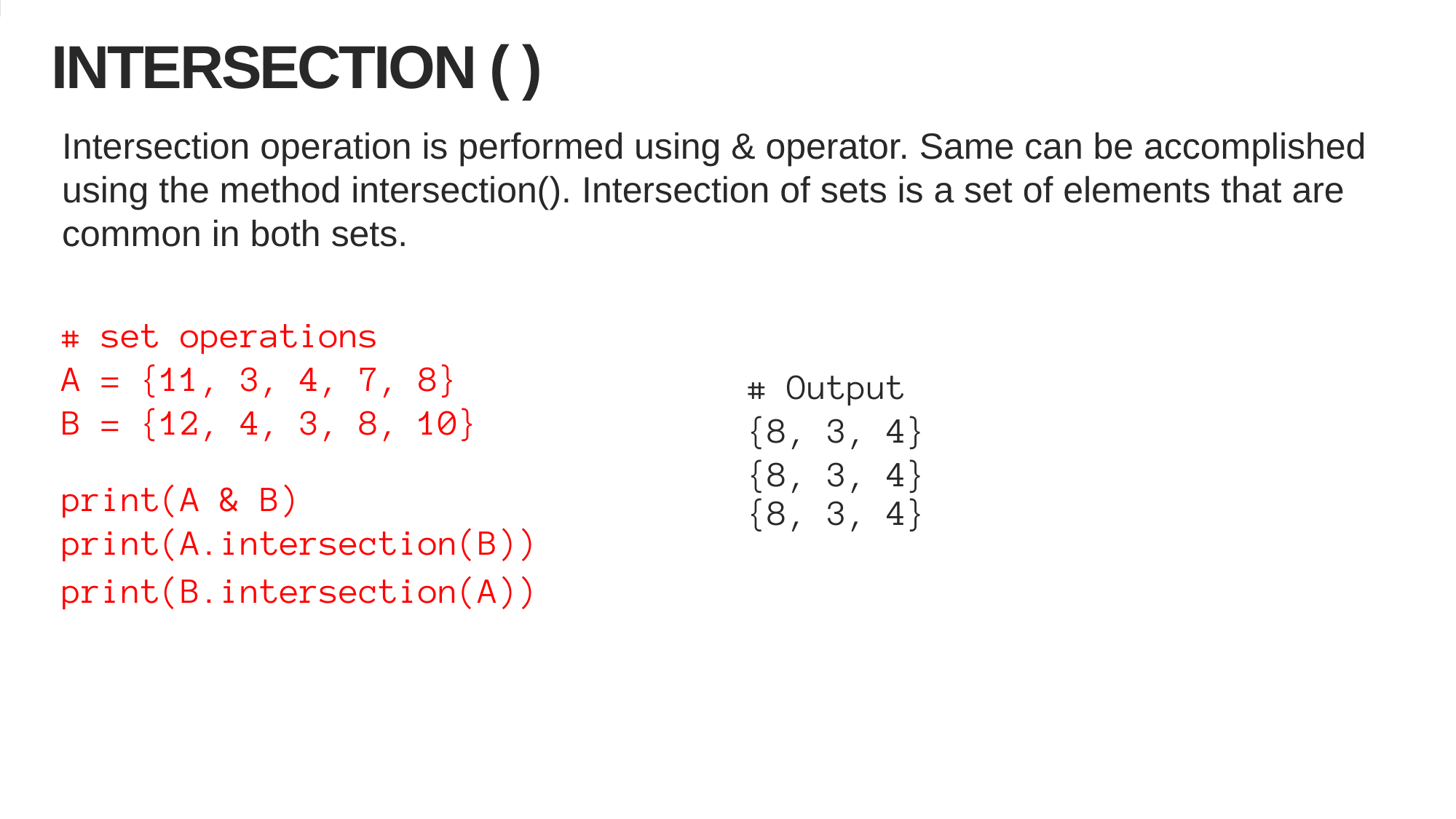

# INTERSECTION ( )
Intersection operation is performed using & operator. Same can be accomplished using the method intersection(). Intersection of sets is a set of elements that are common in both sets.

# set operations
A = {11, 3, 4, 7, 8}
B = {12, 4, 3, 8, 10}

print(A & B)
print(A.intersection(B))
print(B.intersection(A))
# Output
{8, 3, 4}
{8, 3, 4}
{8, 3, 4}